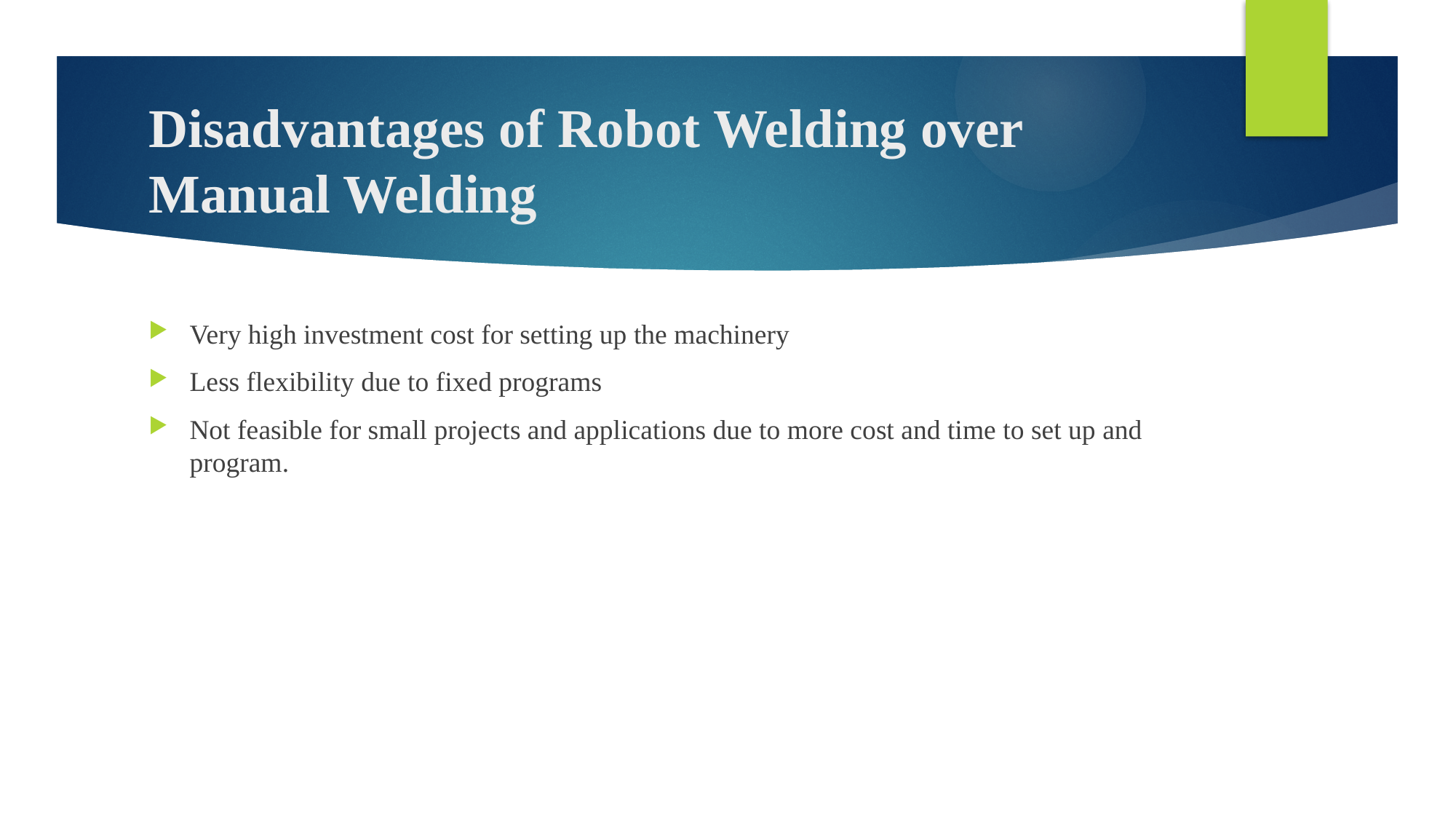

# Disadvantages of Robot Welding over Manual Welding
Very high investment cost for setting up the machinery
Less flexibility due to fixed programs
Not feasible for small projects and applications due to more cost and time to set up and program.